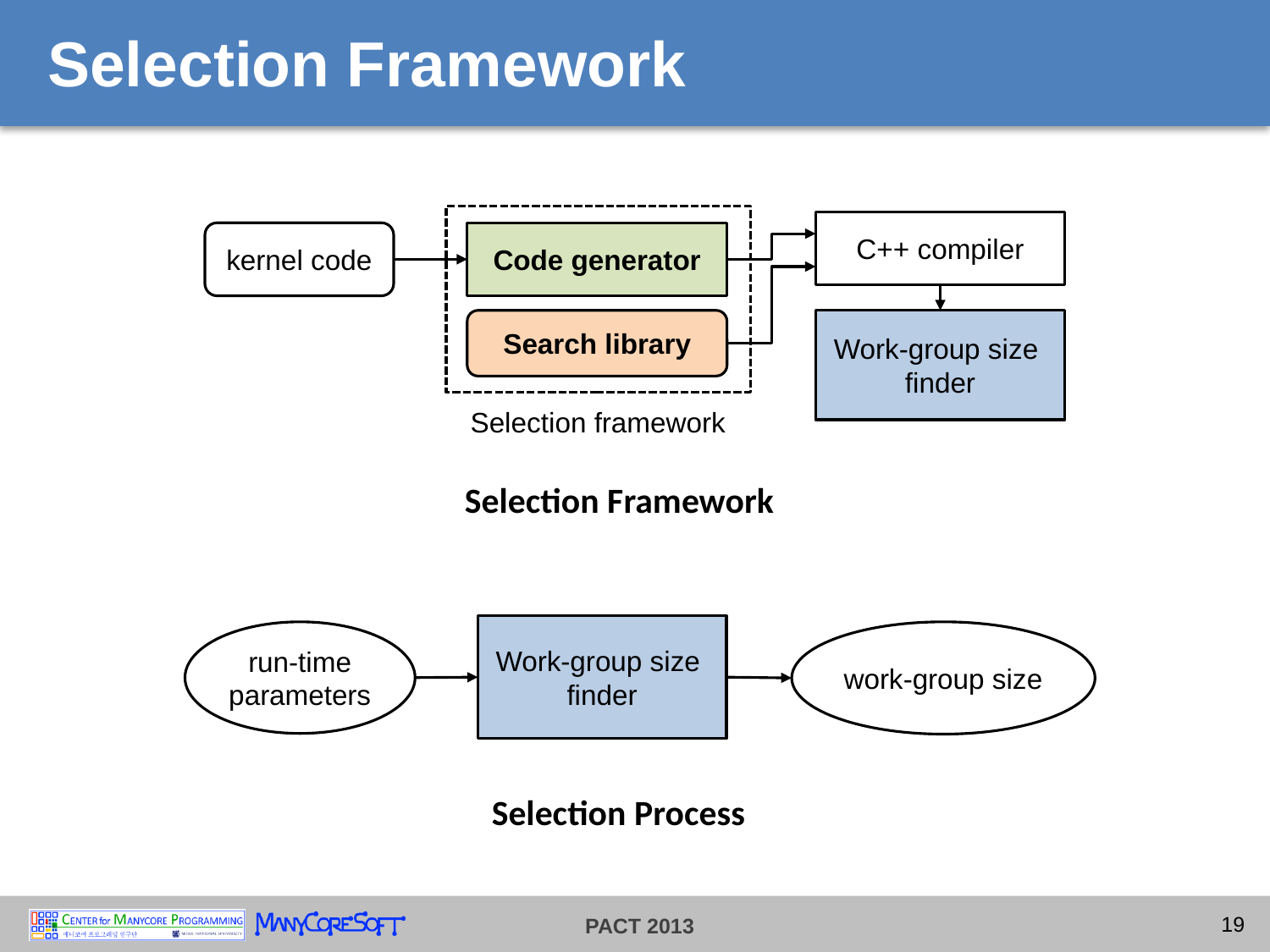

# Selection Framework

C++ compiler
kernel code
Code generator
Search library
Work-group size
finder
Selection framework
Selection Framework
Work-group size
finder
run-time
parameters
work-group size
Selection Process
19